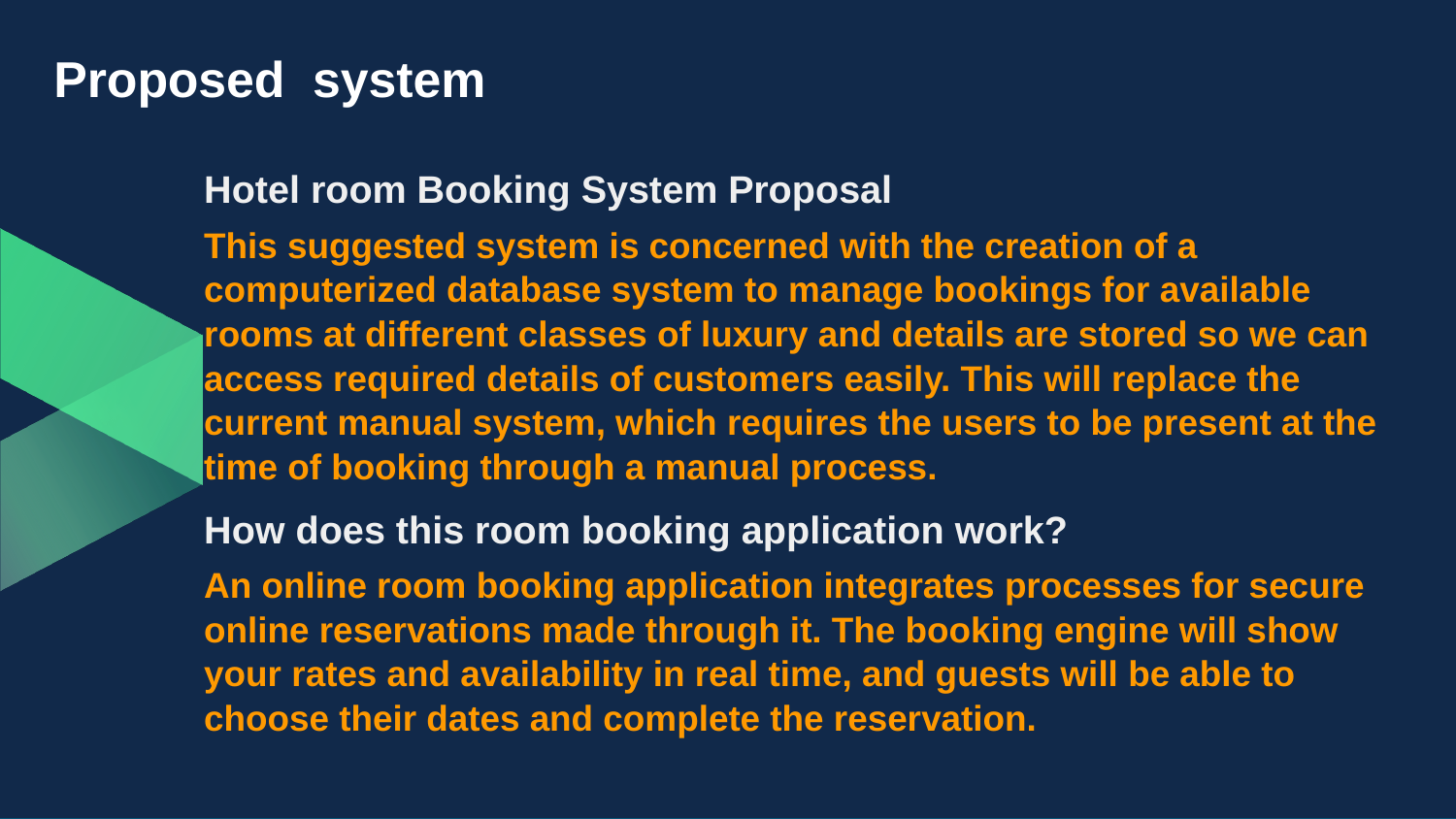

# Proposed  system
Hotel room Booking System Proposal
This suggested system is concerned with the creation of a computerized database system to manage bookings for available rooms at different classes of luxury and details are stored so we can access required details of customers easily. This will replace the current manual system, which requires the users to be present at the time of booking through a manual process.
How does this room booking application work?
An online room booking application integrates processes for secure online reservations made through it. The booking engine will show your rates and availability in real time, and guests will be able to choose their dates and complete the reservation.